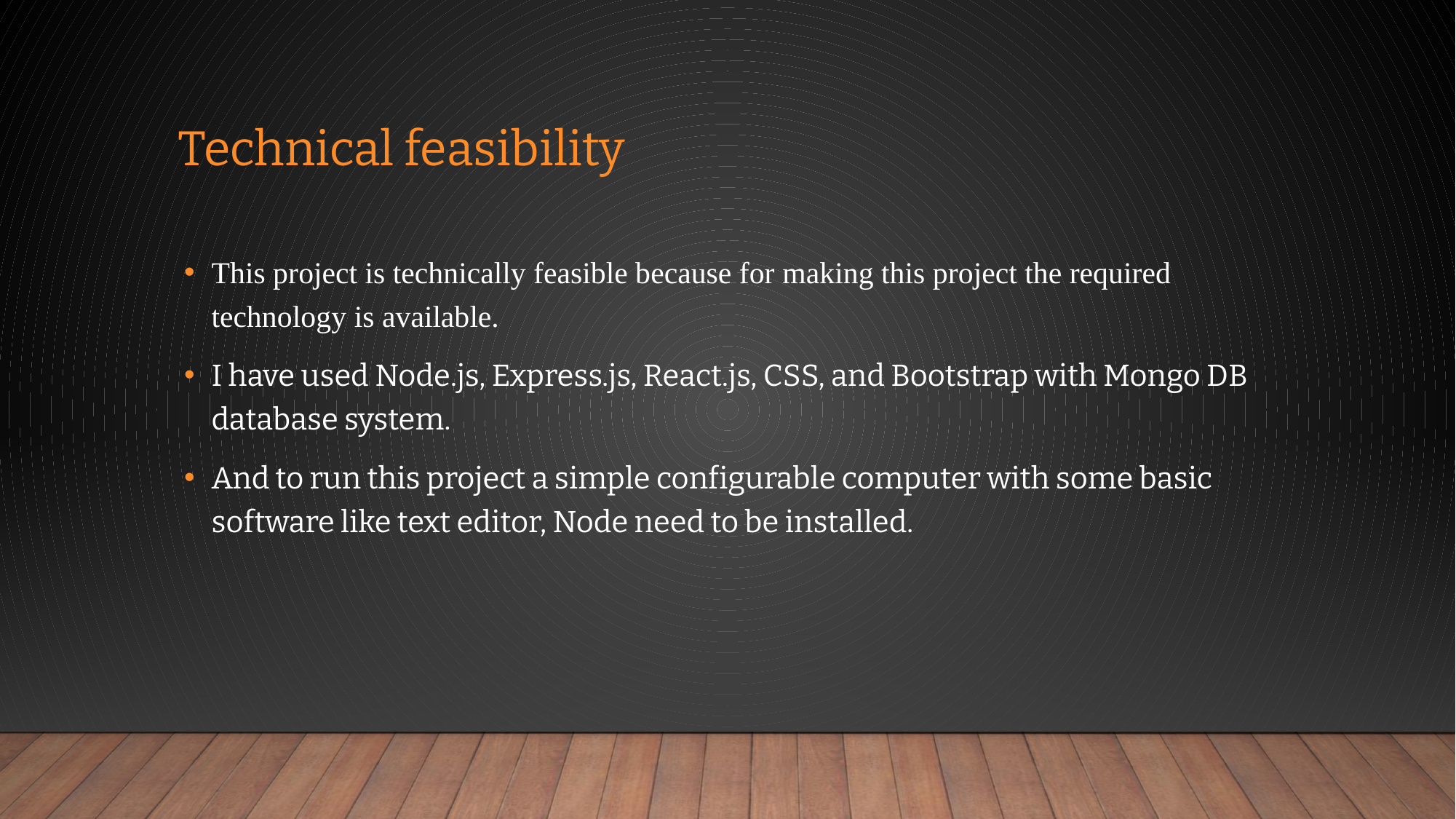

# Technical feasibility
This project is technically feasible because for making this project the required technology is available.
I have used Node.js, Express.js, React.js, CSS, and Bootstrap with Mongo DB database system.
And to run this project a simple configurable computer with some basic software like text editor, Node need to be installed.